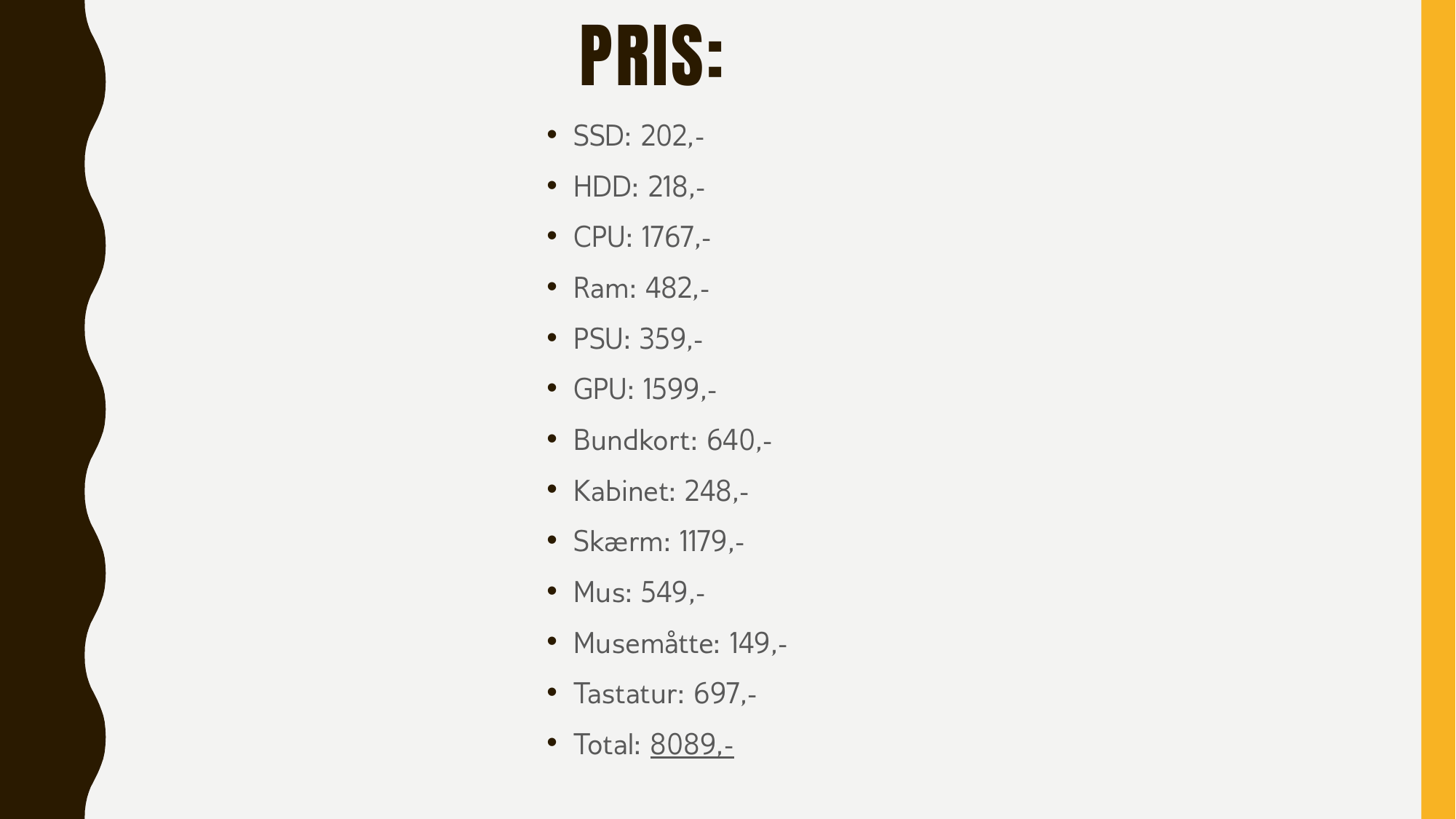

# Pris:
SSD: 202,-
HDD: 218,-
CPU: 1767,-
Ram: 482,-
PSU: 359,-
GPU: 1599,-
Bundkort: 640,-
Kabinet: 248,-
Skærm: 1179,-
Mus: 549,-
Musemåtte: 149,-
Tastatur: 697,-
Total: 8089,-